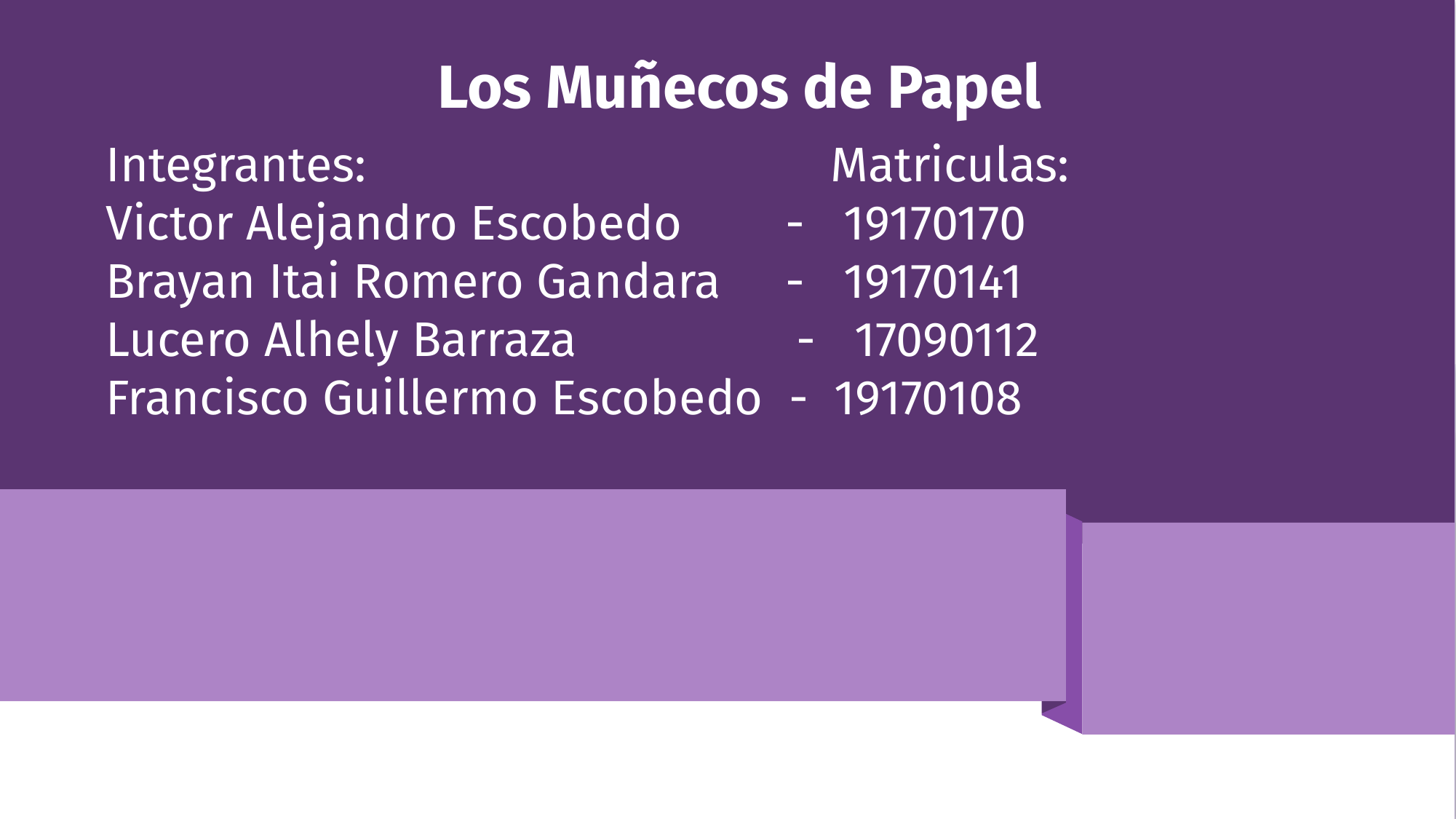

Los Muñecos de Papel
# Integrantes:                                    Matriculas:
Victor Alejandro Escobedo        -   19170170
Brayan Itai Romero Gandara     -   19170141
Lucero Alhely Barraza                 -   17090112
Francisco Guillermo Escobedo  -  19170108

Herramientas de Casos de Prueba